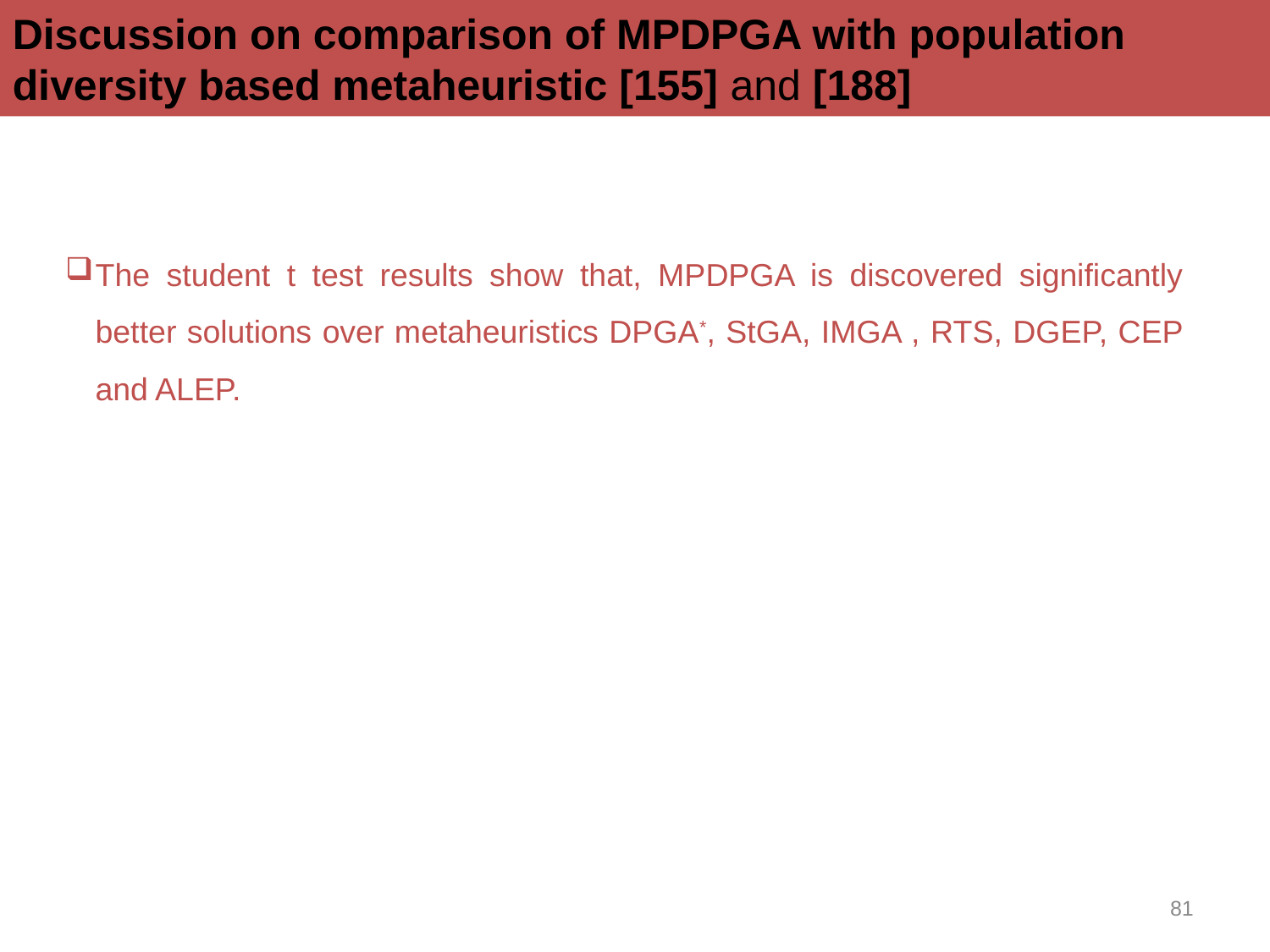

Discussion on comparison of MPDPGA with population diversity based metaheuristic [155] and [188]

The student t test results show that, MPDPGA is discovered significantly better solutions over metaheuristics DPGA*, StGA, IMGA , RTS, DGEP, CEP and ALEP.

81